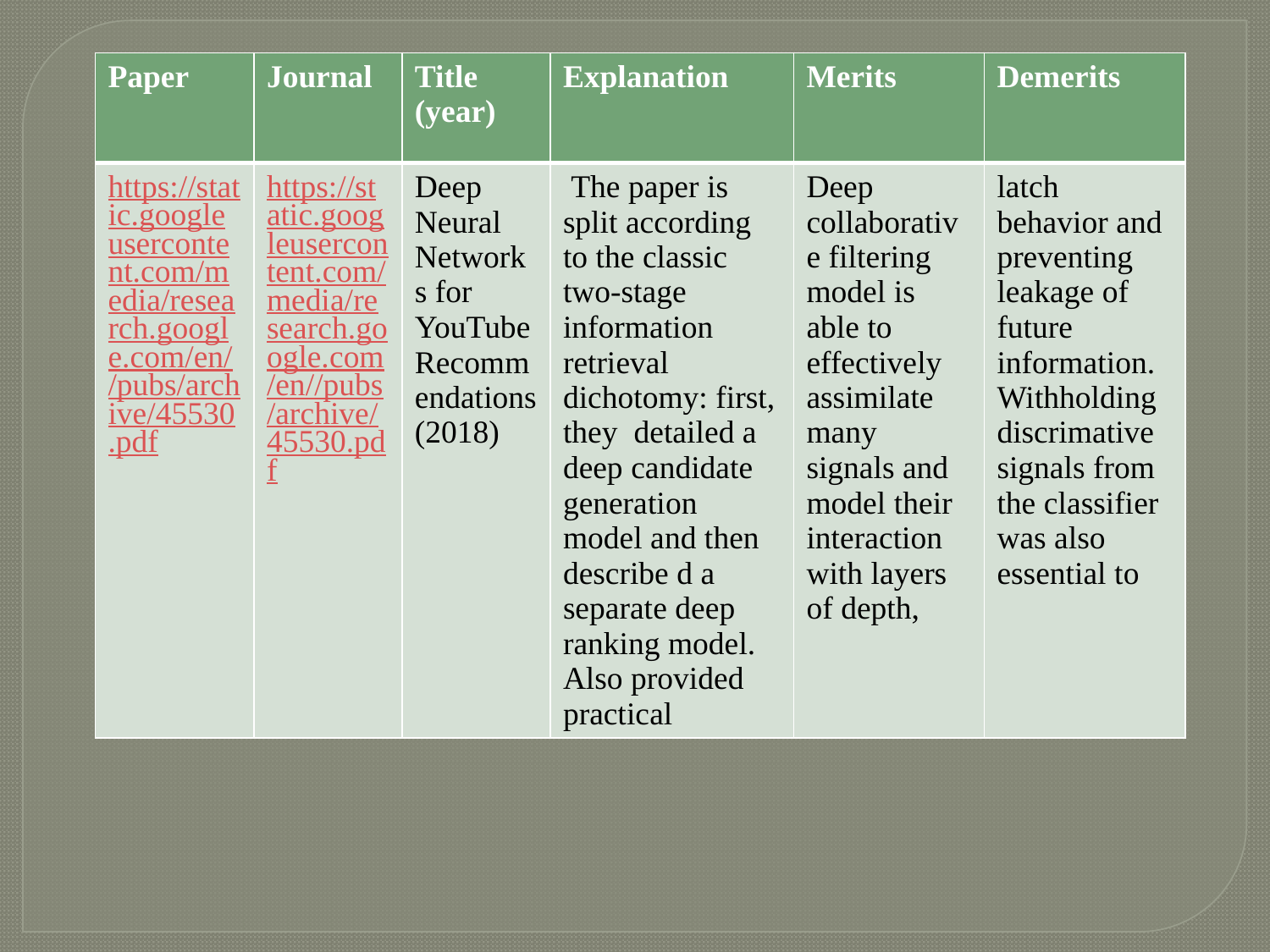

| Paper | Journal | Title (year) | Explanation | Merits | Demerits |
| --- | --- | --- | --- | --- | --- |
| https://static.googleusercontent.com/media/research.google.com/en//pubs/archive/45530.pdf | https://static.googleusercontent.com/media/research.google.com/en//pubs/archive/45530.pdf | Deep Neural Networks for YouTube Recommendations(2018) | The paper is split according to the classic two-stage information retrieval dichotomy: first, they detailed a deep candidate generation model and then describe d a separate deep ranking model. Also provided practical | Deep collaborative filtering model is able to effectively assimilate many signals and model their interaction with layers of depth, | latch behavior and preventing leakage of future information. Withholding discrimative signals from the classifier was also essential to |